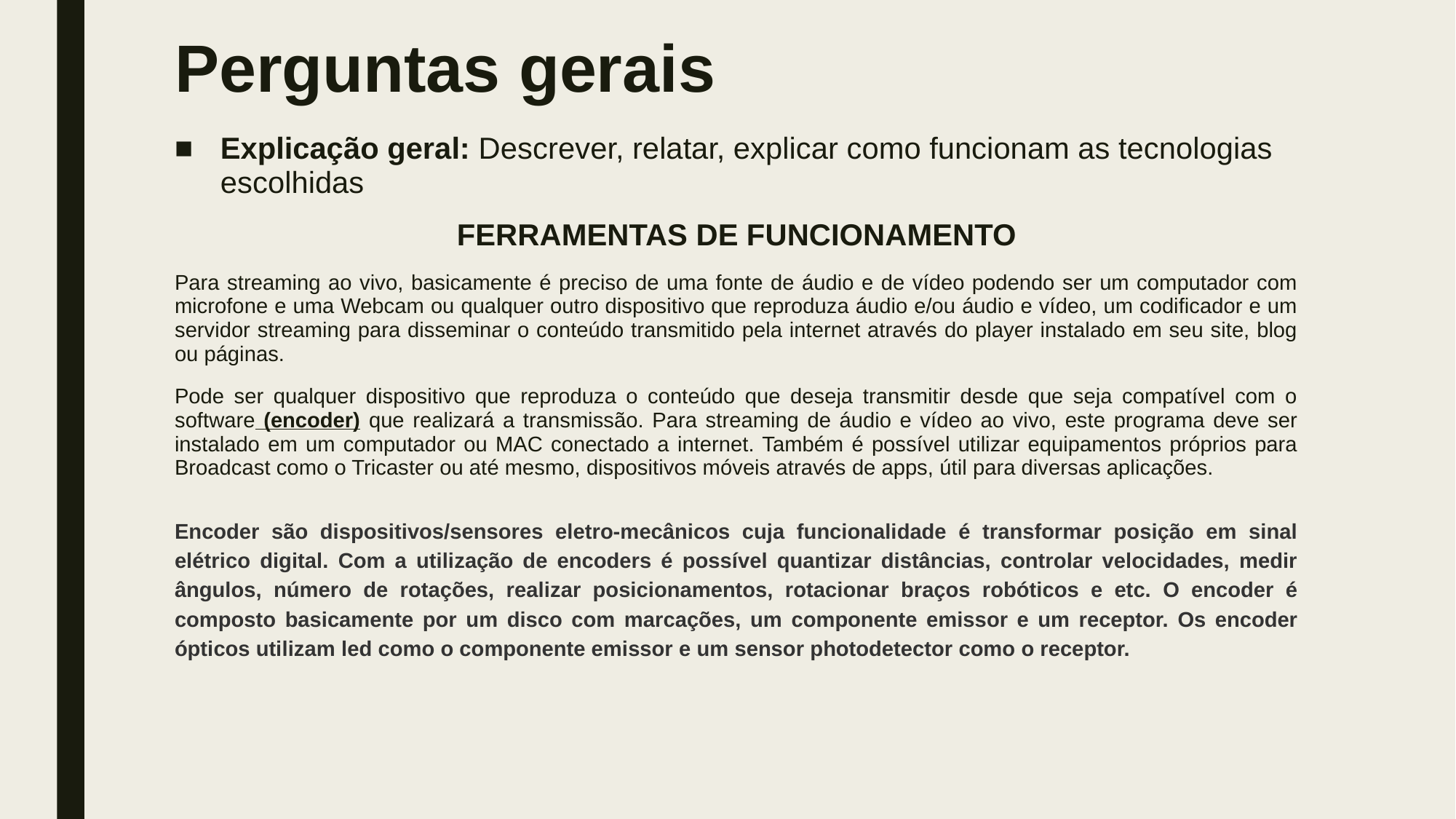

# Perguntas gerais
Explicação geral: Descrever, relatar, explicar como funcionam as tecnologias escolhidas
FERRAMENTAS DE FUNCIONAMENTO
Para streaming ao vivo, basicamente é preciso de uma fonte de áudio e de vídeo podendo ser um computador com microfone e uma Webcam ou qualquer outro dispositivo que reproduza áudio e/ou áudio e vídeo, um codificador e um servidor streaming para disseminar o conteúdo transmitido pela internet através do player instalado em seu site, blog ou páginas.
Pode ser qualquer dispositivo que reproduza o conteúdo que deseja transmitir desde que seja compatível com o software (encoder) que realizará a transmissão. Para streaming de áudio e vídeo ao vivo, este programa deve ser instalado em um computador ou MAC conectado a internet. Também é possível utilizar equipamentos próprios para Broadcast como o Tricaster ou até mesmo, dispositivos móveis através de apps, útil para diversas aplicações.

Encoder são dispositivos/sensores eletro-mecânicos cuja funcionalidade é transformar posição em sinal elétrico digital. Com a utilização de encoders é possível quantizar distâncias, controlar velocidades, medir ângulos, número de rotações, realizar posicionamentos, rotacionar braços robóticos e etc. O encoder é composto basicamente por um disco com marcações, um componente emissor e um receptor. Os encoder ópticos utilizam led como o componente emissor e um sensor photodetector como o receptor.